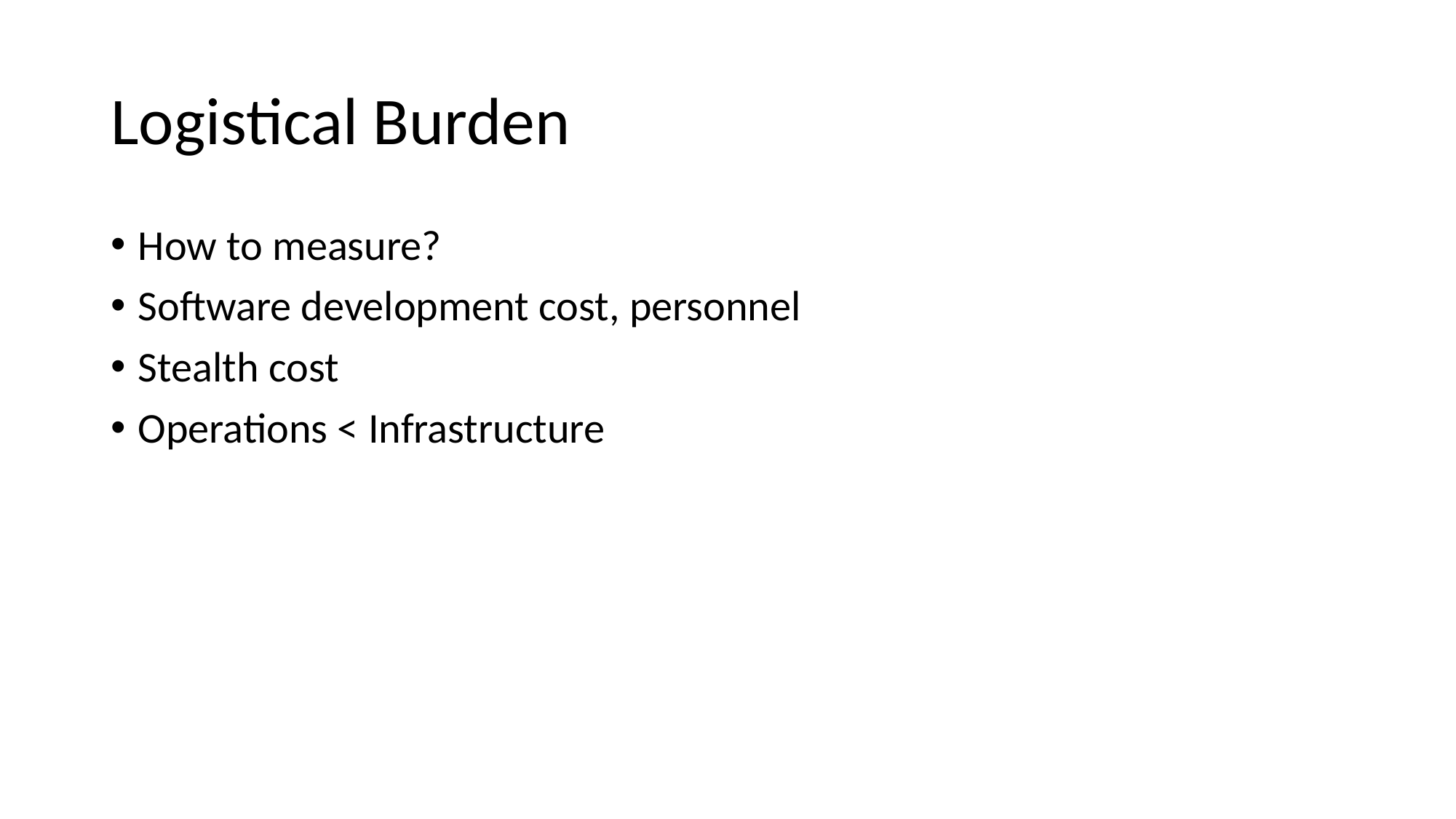

# Logistical Burden
How to measure?
Software development cost, personnel
Stealth cost
Operations < Infrastructure